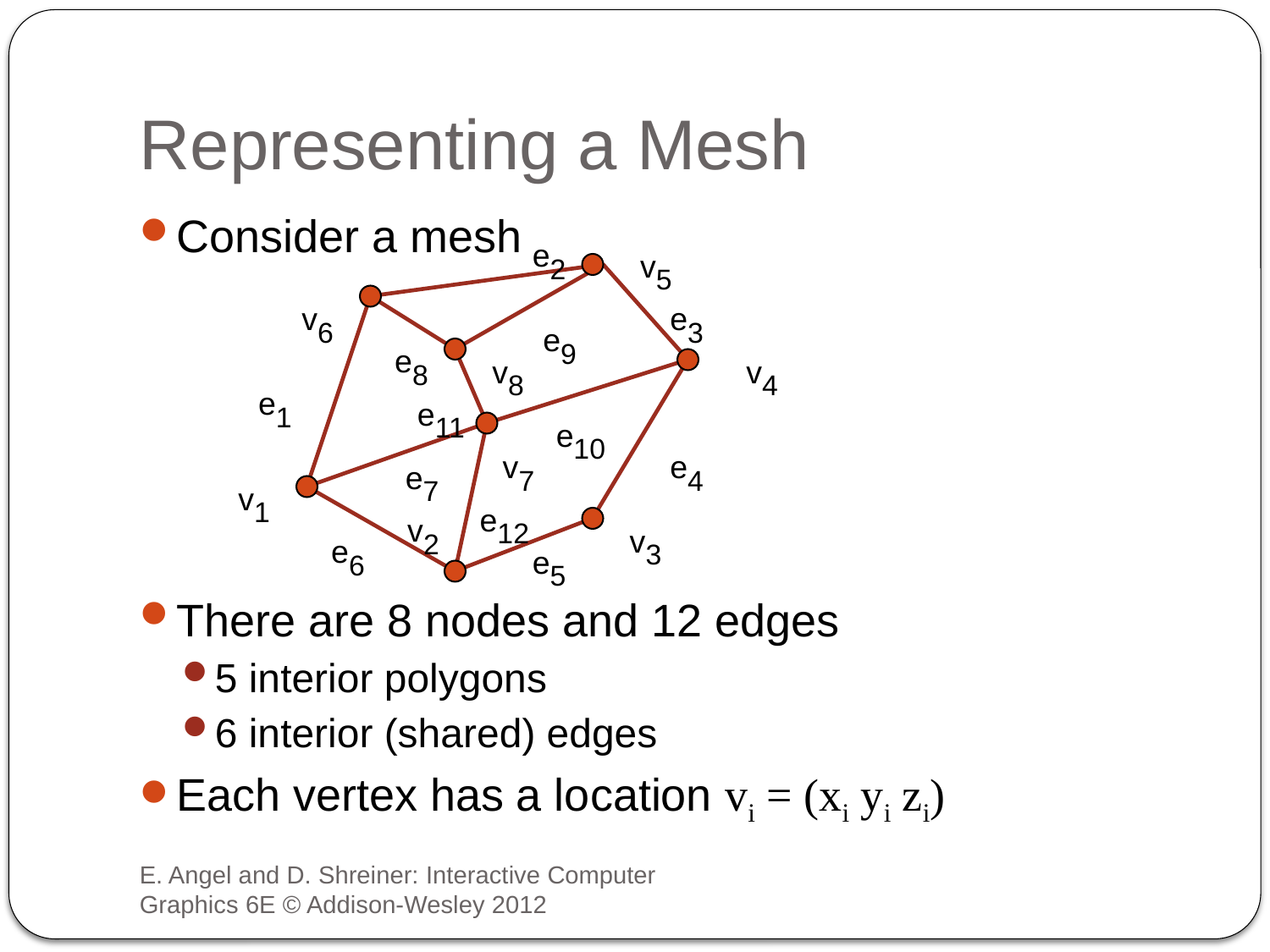

# Representing a Mesh
Consider a mesh

There are 8 nodes and 12 edges
5 interior polygons
6 interior (shared) edges
Each vertex has a location vi = (xi yi zi)
e2
v5

v6
e3

e9
e8
v8
v4

e1

e11
e10

v7
e4
e7
v1

e12
v2
v3
e6

e5

E. Angel and D. Shreiner: Interactive Computer Graphics 6E © Addison-Wesley 2012